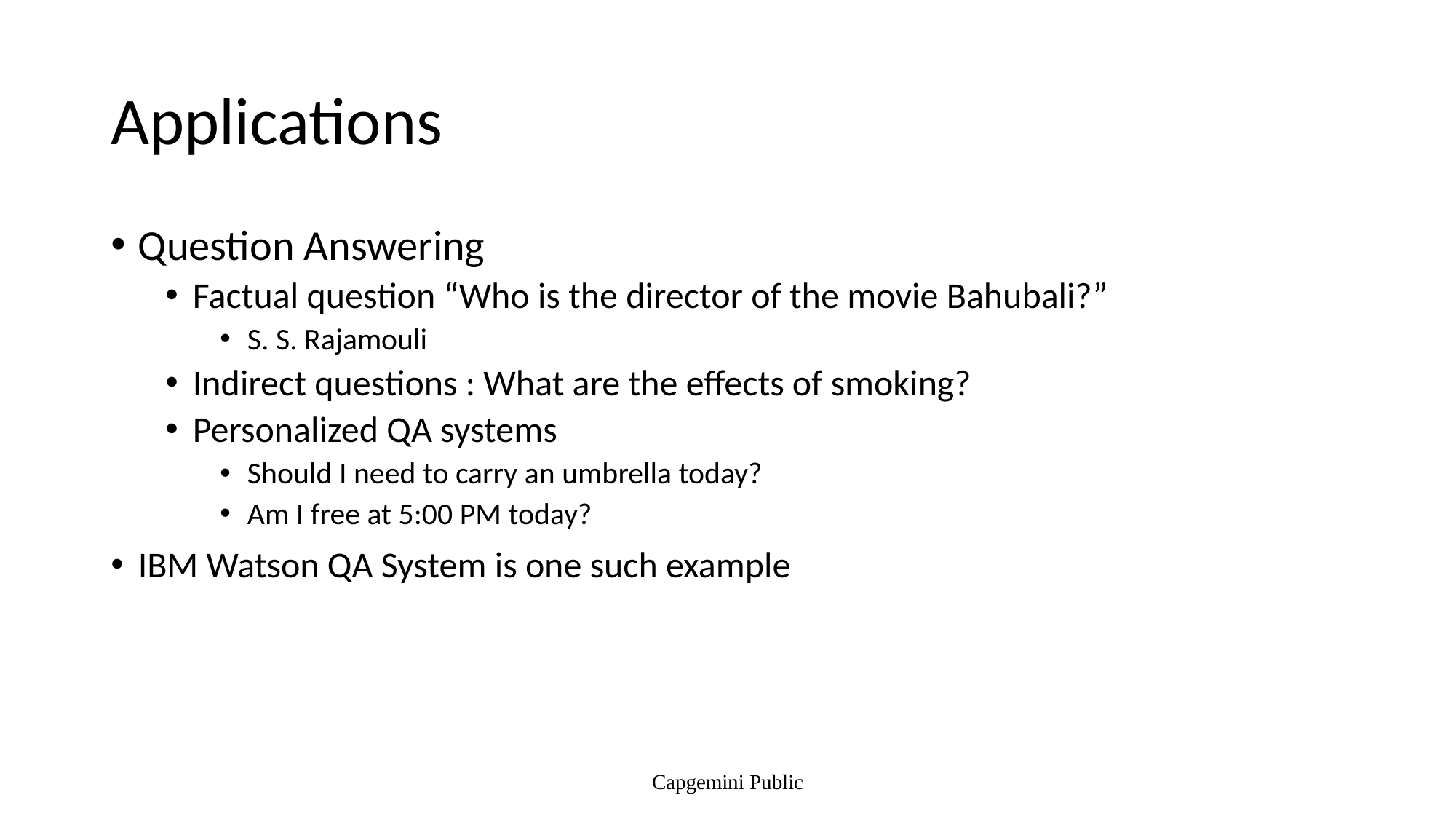

# Applications
Question Answering
Factual question “Who is the director of the movie Bahubali?”
S. S. Rajamouli
Indirect questions : What are the effects of smoking?
Personalized QA systems
Should I need to carry an umbrella today?
Am I free at 5:00 PM today?
IBM Watson QA System is one such example

Capgemini Public